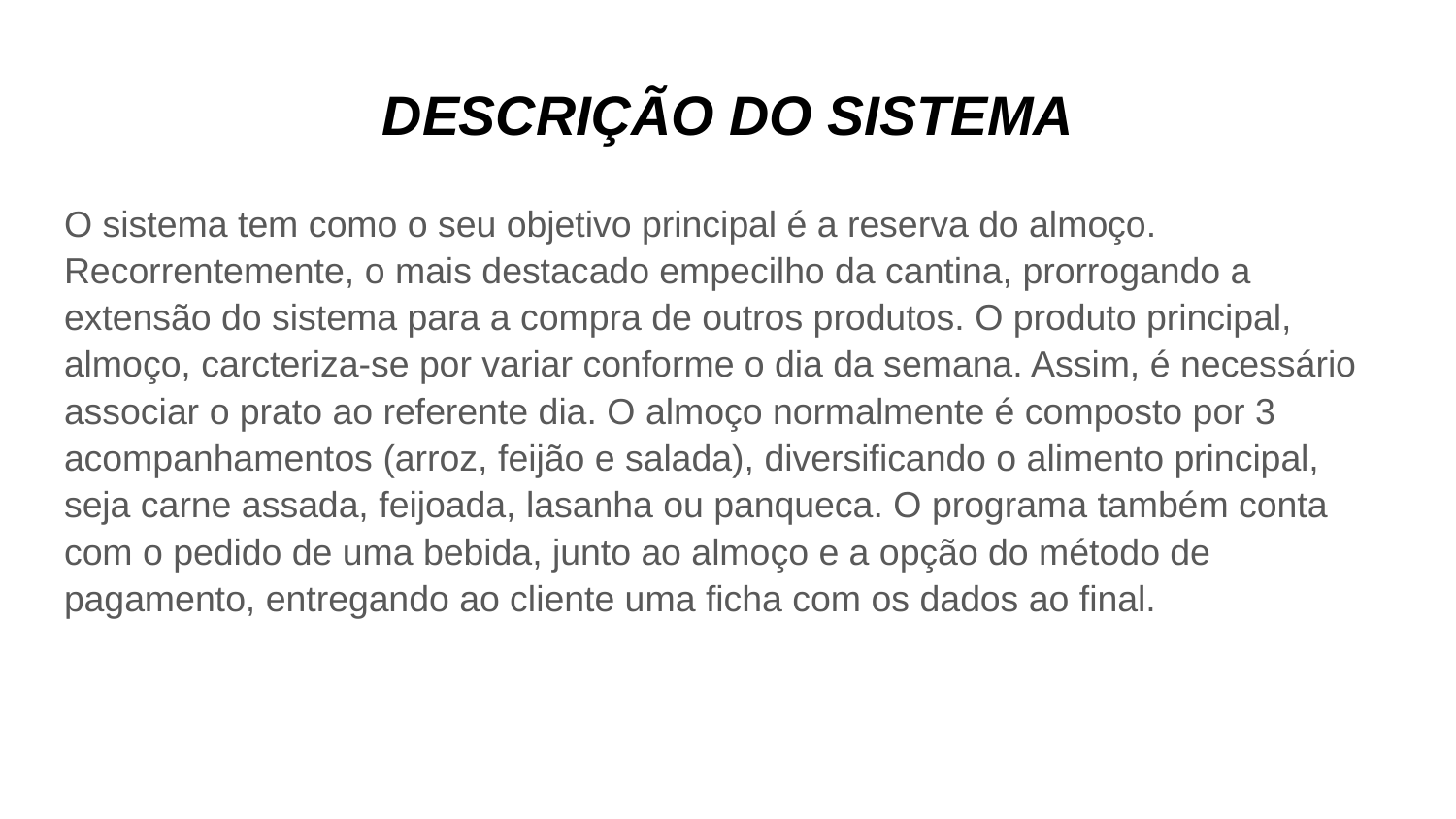

# DESCRIÇÃO DO SISTEMA
O sistema tem como o seu objetivo principal é a reserva do almoço. Recorrentemente, o mais destacado empecilho da cantina, prorrogando a extensão do sistema para a compra de outros produtos. O produto principal, almoço, carcteriza-se por variar conforme o dia da semana. Assim, é necessário associar o prato ao referente dia. O almoço normalmente é composto por 3 acompanhamentos (arroz, feijão e salada), diversificando o alimento principal, seja carne assada, feijoada, lasanha ou panqueca. O programa também conta com o pedido de uma bebida, junto ao almoço e a opção do método de pagamento, entregando ao cliente uma ficha com os dados ao final.